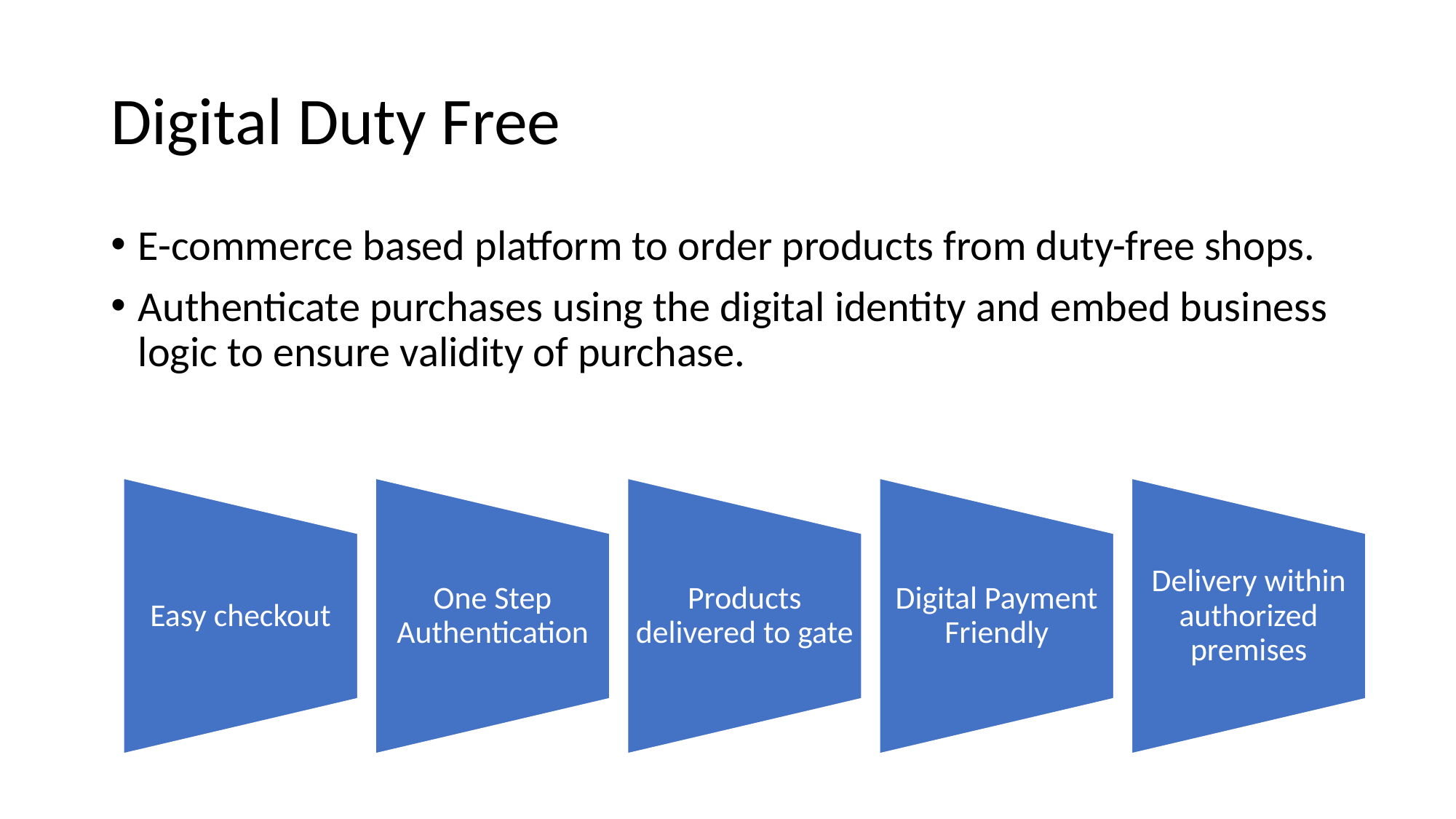

# Digital Duty Free
E-commerce based platform to order products from duty-free shops.
Authenticate purchases using the digital identity and embed business logic to ensure validity of purchase.
Easy checkout
One Step Authentication
Products delivered to gate
Digital Payment Friendly
Delivery within authorized premises